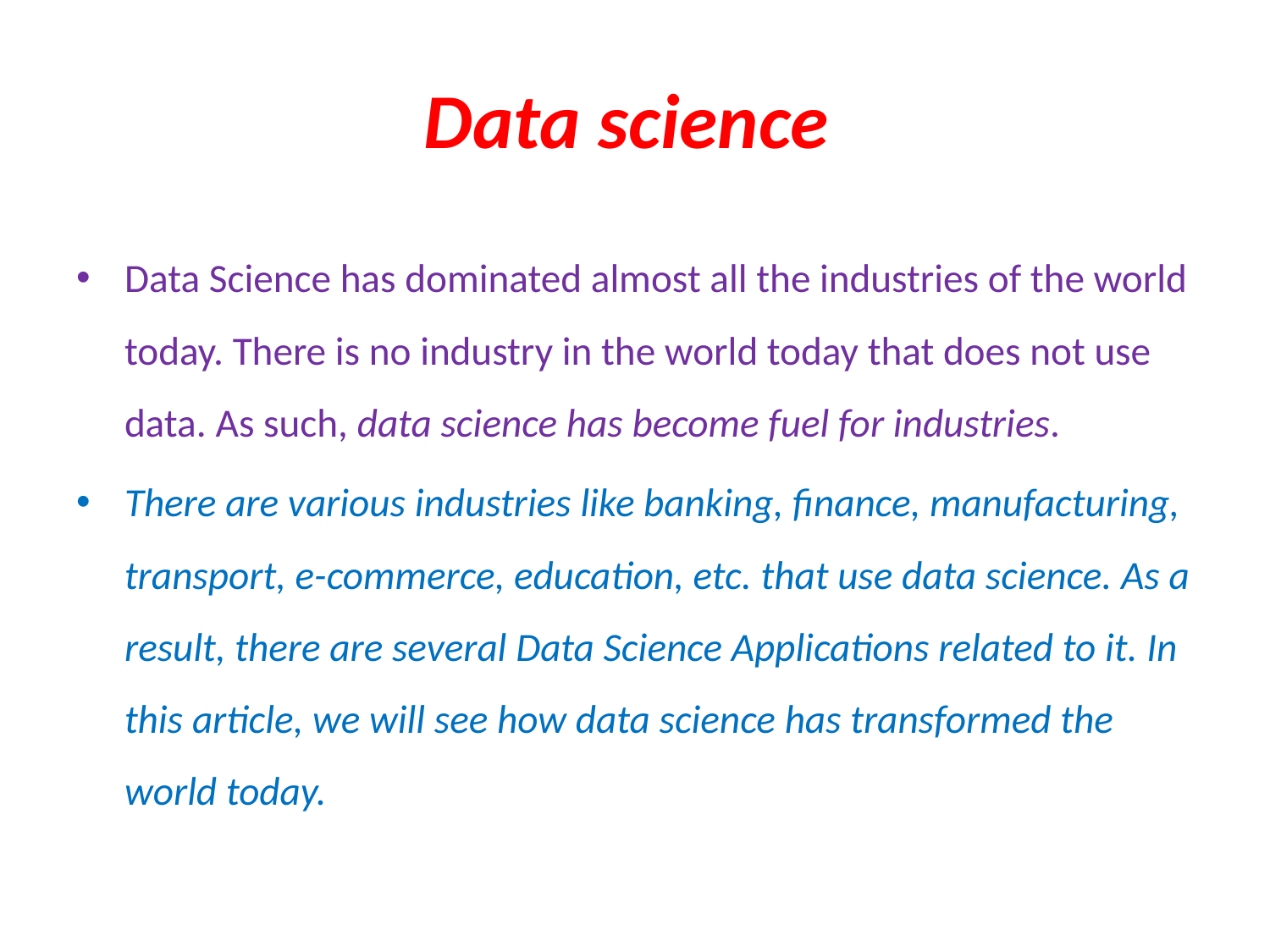

# Data science
Data Science has dominated almost all the industries of the world today. There is no industry in the world today that does not use data. As such, data science has become fuel for industries.
There are various industries like banking, finance, manufacturing, transport, e-commerce, education, etc. that use data science. As a result, there are several Data Science Applications related to it. In this article, we will see how data science has transformed the world today.